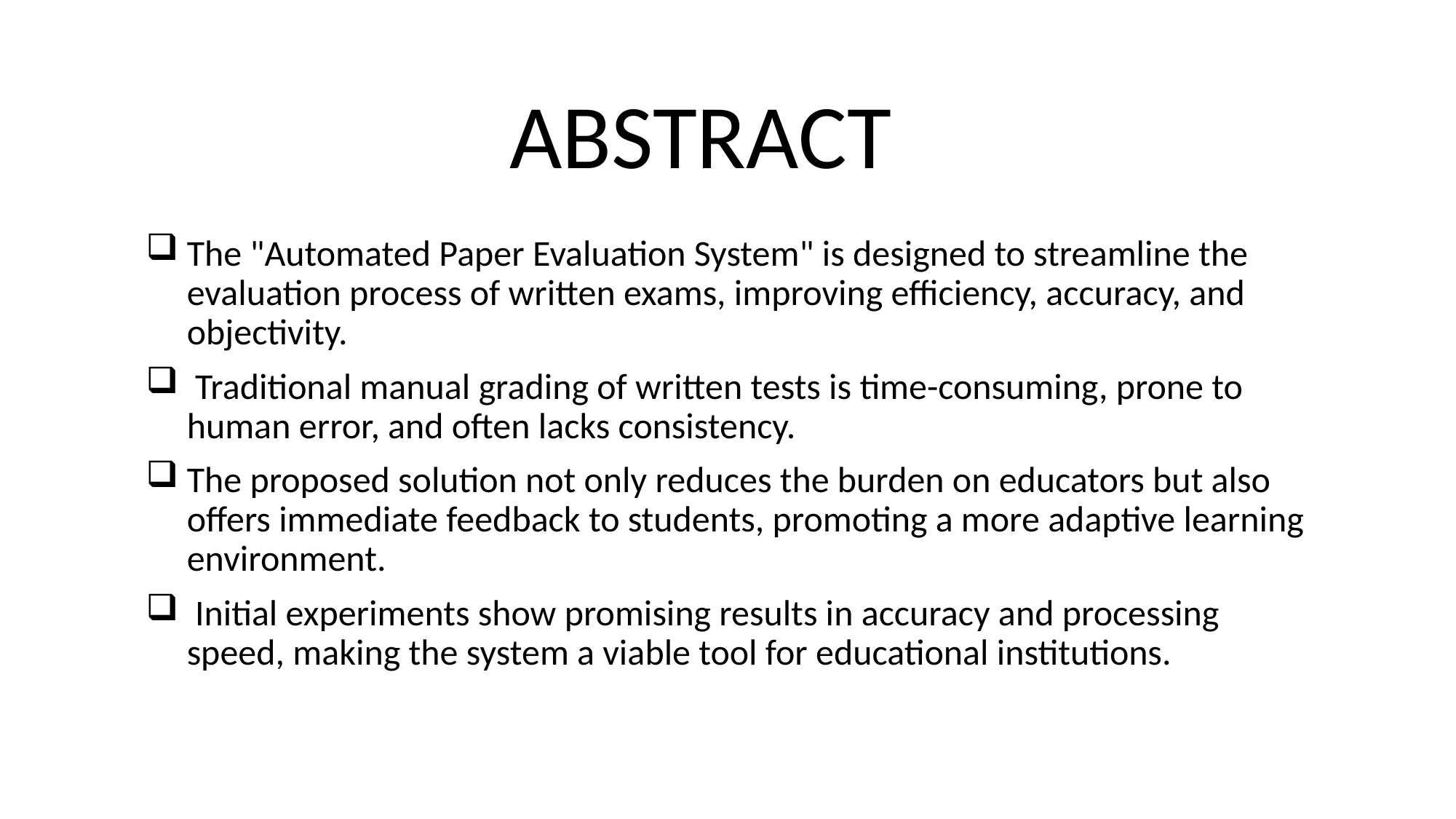

# ABSTRACT
The "Automated Paper Evaluation System" is designed to streamline the evaluation process of written exams, improving efficiency, accuracy, and objectivity.
 Traditional manual grading of written tests is time-consuming, prone to human error, and often lacks consistency.
The proposed solution not only reduces the burden on educators but also offers immediate feedback to students, promoting a more adaptive learning environment.
 Initial experiments show promising results in accuracy and processing speed, making the system a viable tool for educational institutions.